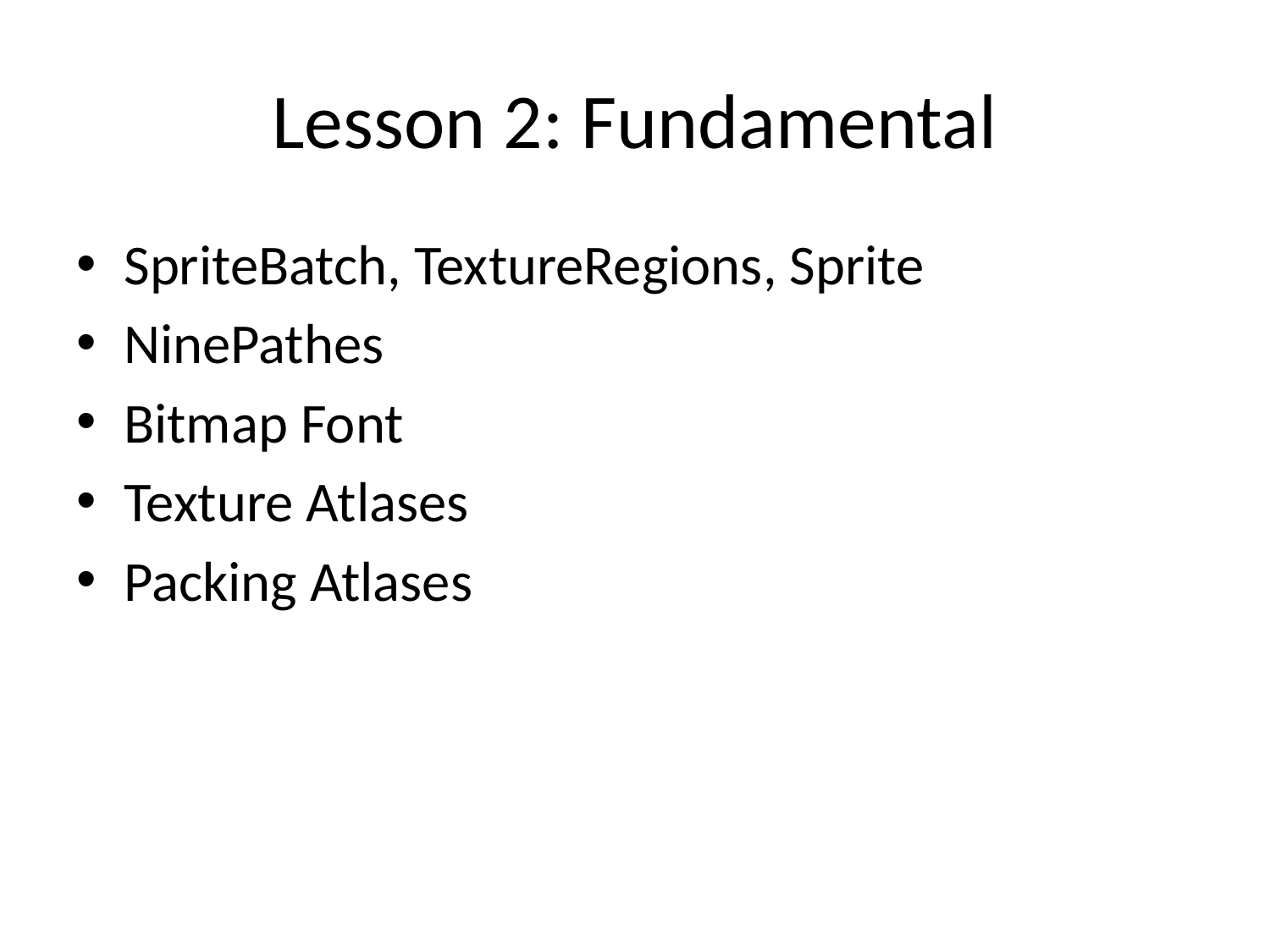

# Lesson 2: Fundamental
SpriteBatch, TextureRegions, Sprite
NinePathes
Bitmap Font
Texture Atlases
Packing Atlases